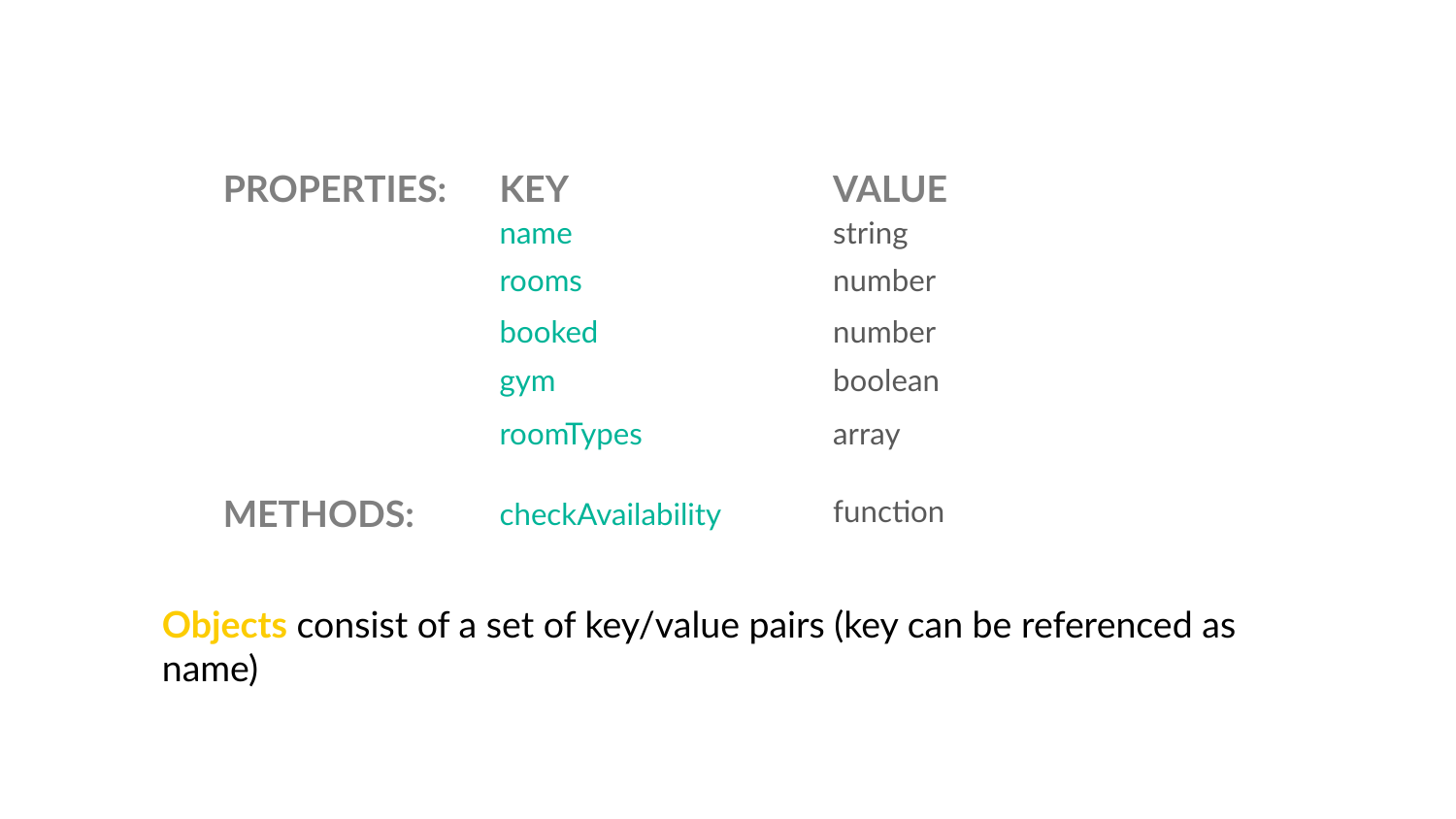

PROPERTIES:
KEY
VALUE
name
string
rooms
number
booked
number
gym
boolean
roomTypes
array
METHODS:
function
checkAvailability
Objects consist of a set of key/value pairs (key can be referenced as name)